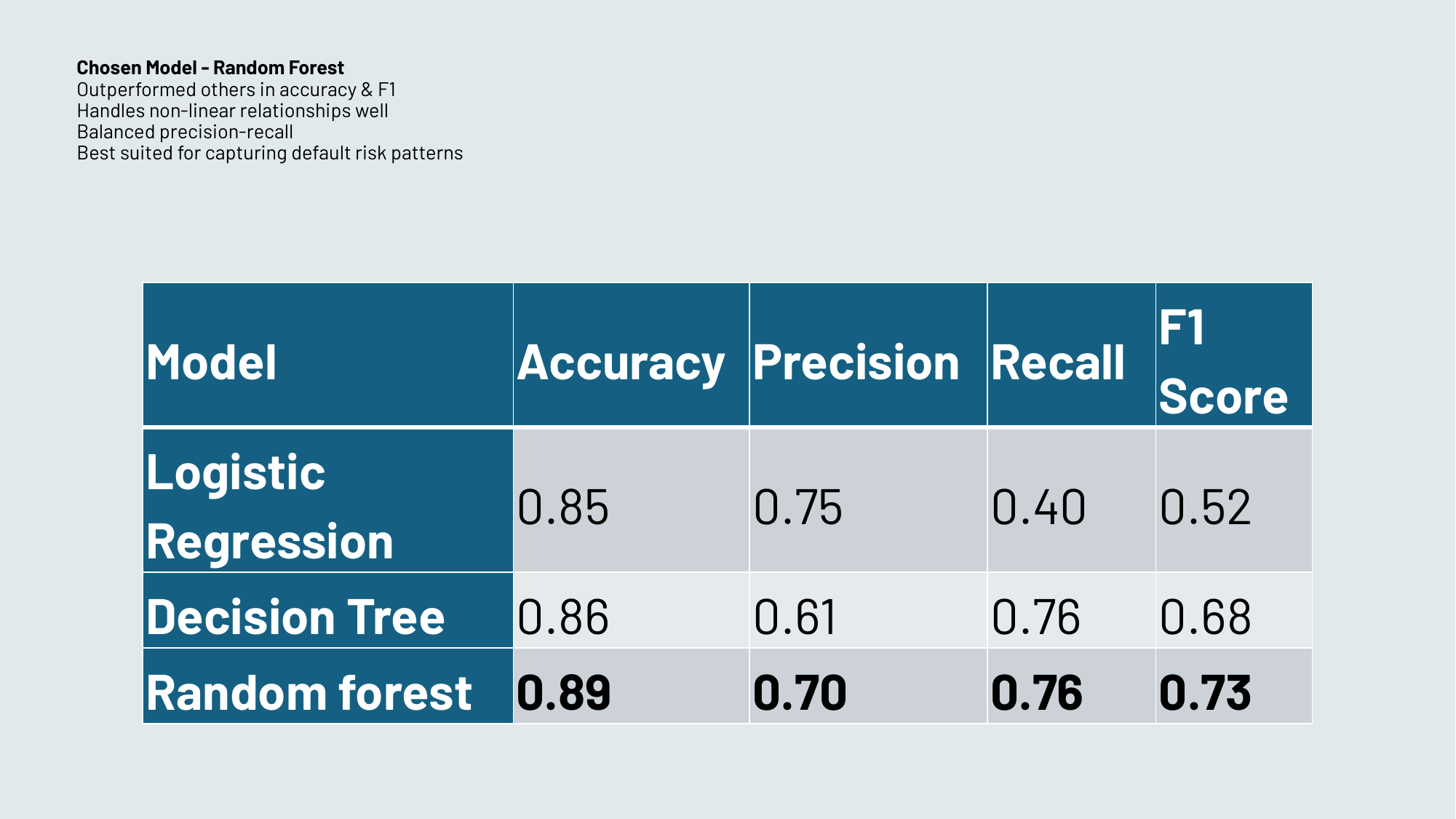

# Chosen Model - Random Forest Outperformed others in accuracy & F1 Handles non-linear relationships well Balanced precision-recall Best suited for capturing default risk patterns
| Model | Accuracy | Precision | Recall | F1 Score |
| --- | --- | --- | --- | --- |
| Logistic Regression | 0.85 | 0.75 | 0.40 | 0.52 |
| Decision Tree | 0.86 | 0.61 | 0.76 | 0.68 |
| Random forest | 0.89 | 0.70 | 0.76 | 0.73 |